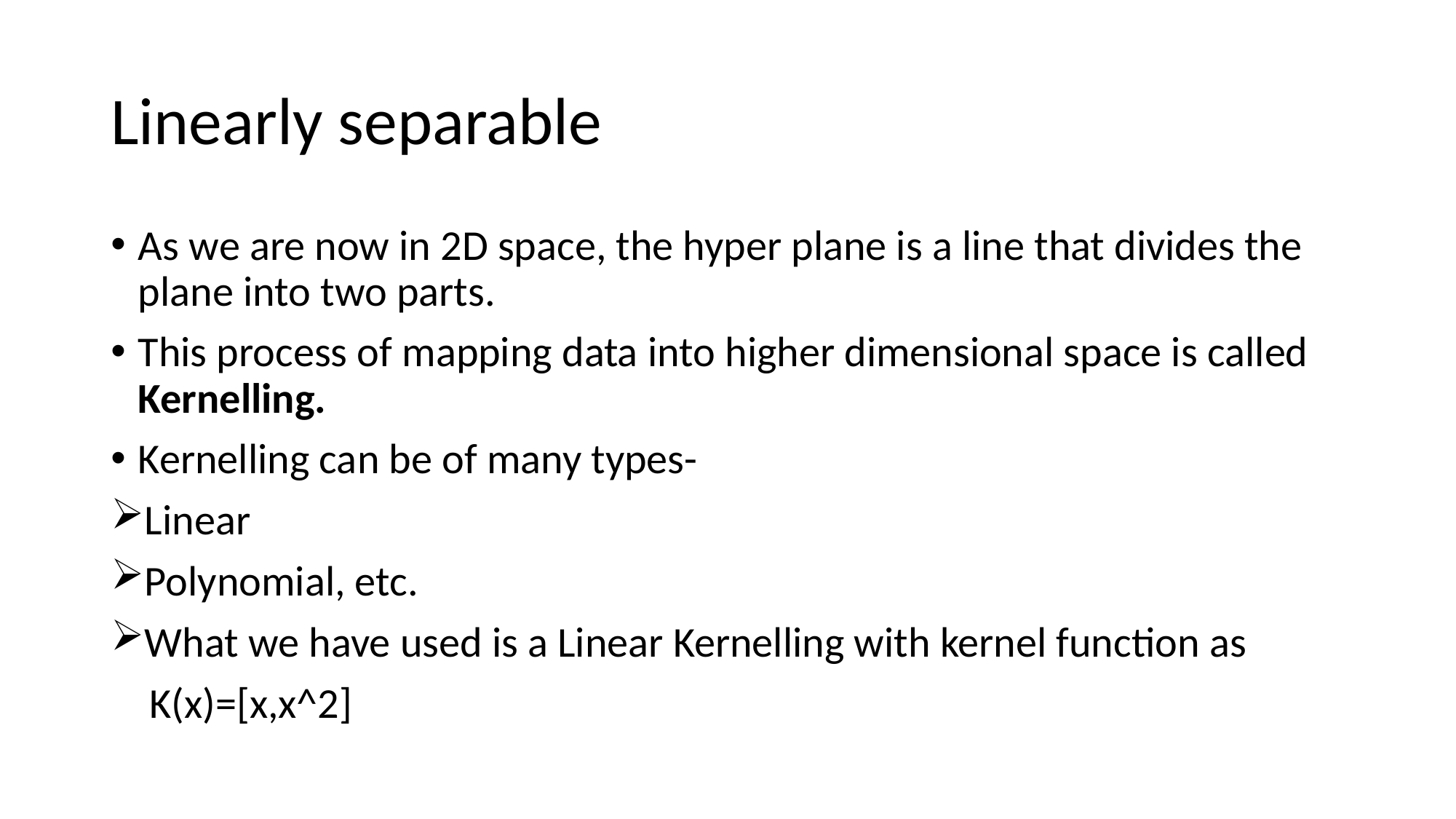

# Linearly separable
As we are now in 2D space, the hyper plane is a line that divides the plane into two parts.
This process of mapping data into higher dimensional space is called Kernelling.
Kernelling can be of many types-
Linear
Polynomial, etc.
What we have used is a Linear Kernelling with kernel function as
    K(x)=[x,x^2]